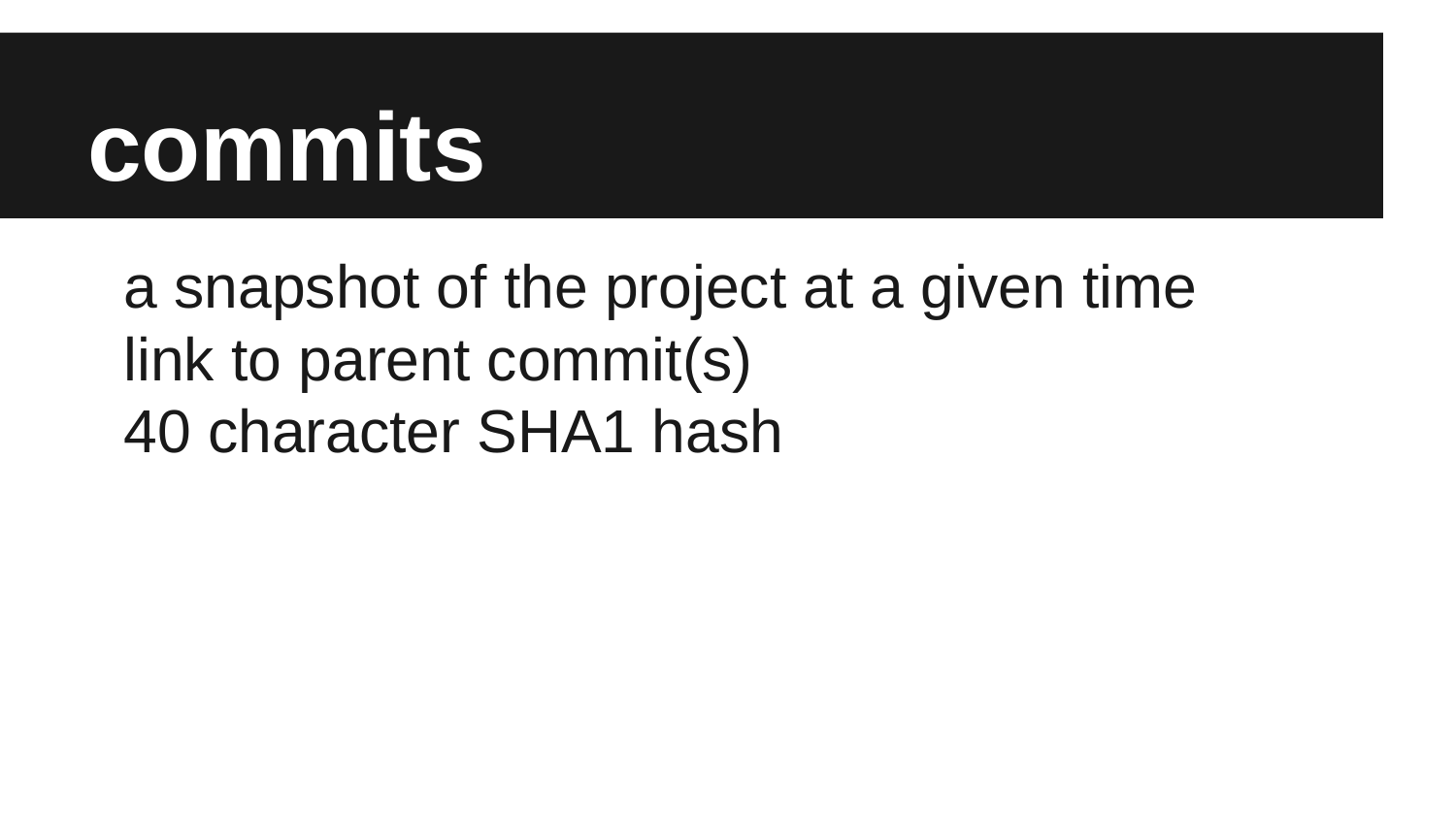

# commits
a snapshot of the project at a given time
link to parent commit(s)
40 character SHA1 hash